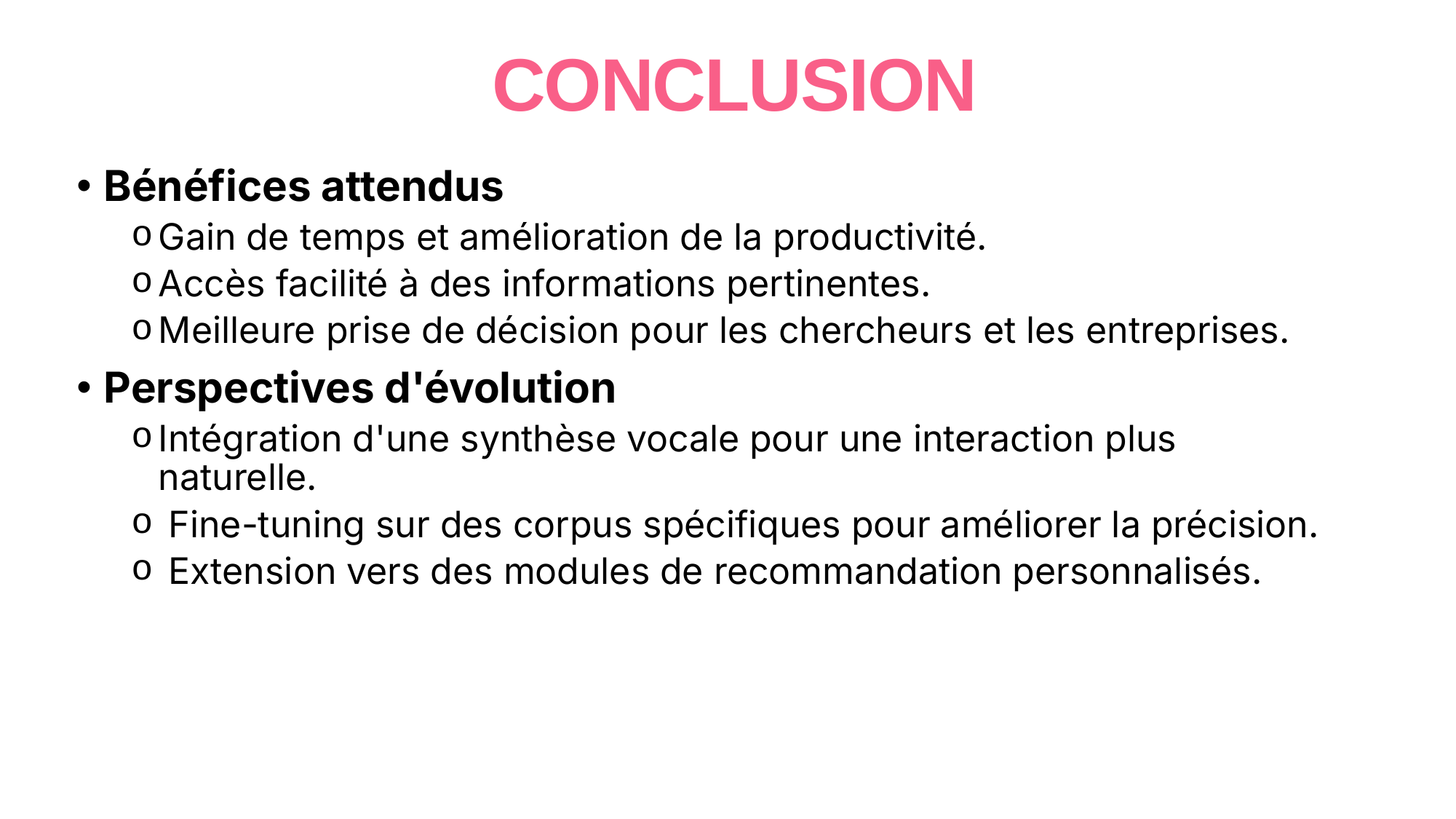

# CONCLUSION
Bénéfices attendus
Gain de temps et amélioration de la productivité.
Accès facilité à des informations pertinentes.
Meilleure prise de décision pour les chercheurs et les entreprises.
Perspectives d'évolution
Intégration d'une synthèse vocale pour une interaction plus naturelle.
 Fine-tuning sur des corpus spécifiques pour améliorer la précision.
 Extension vers des modules de recommandation personnalisés.